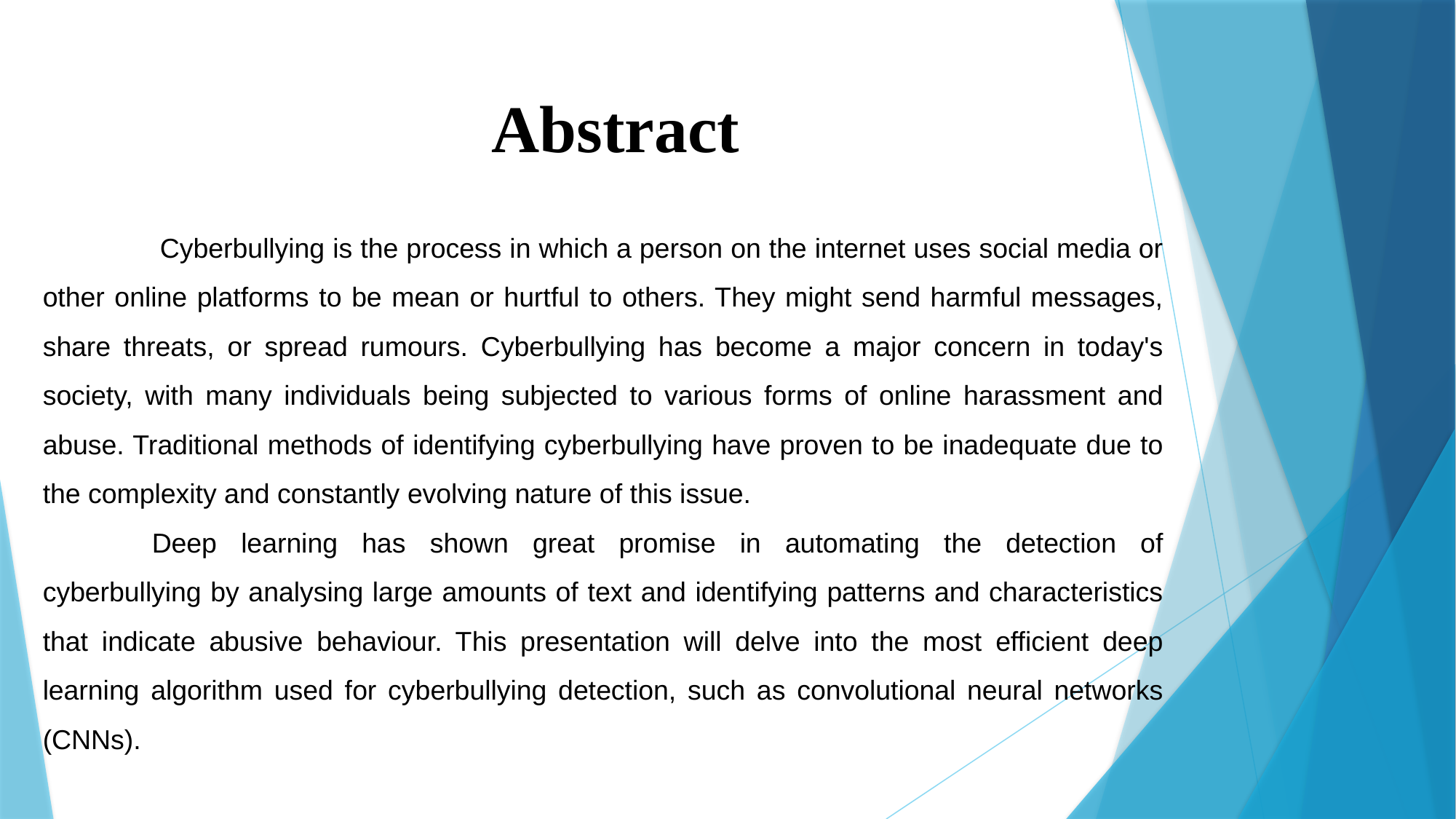

Abstract
	 Cyberbullying is the process in which a person on the internet uses social media or other online platforms to be mean or hurtful to others. They might send harmful messages, share threats, or spread rumours. Cyberbullying has become a major concern in today's society, with many individuals being subjected to various forms of online harassment and abuse. Traditional methods of identifying cyberbullying have proven to be inadequate due to the complexity and constantly evolving nature of this issue.
	Deep learning has shown great promise in automating the detection of cyberbullying by analysing large amounts of text and identifying patterns and characteristics that indicate abusive behaviour. This presentation will delve into the most efficient deep learning algorithm used for cyberbullying detection, such as convolutional neural networks (CNNs).